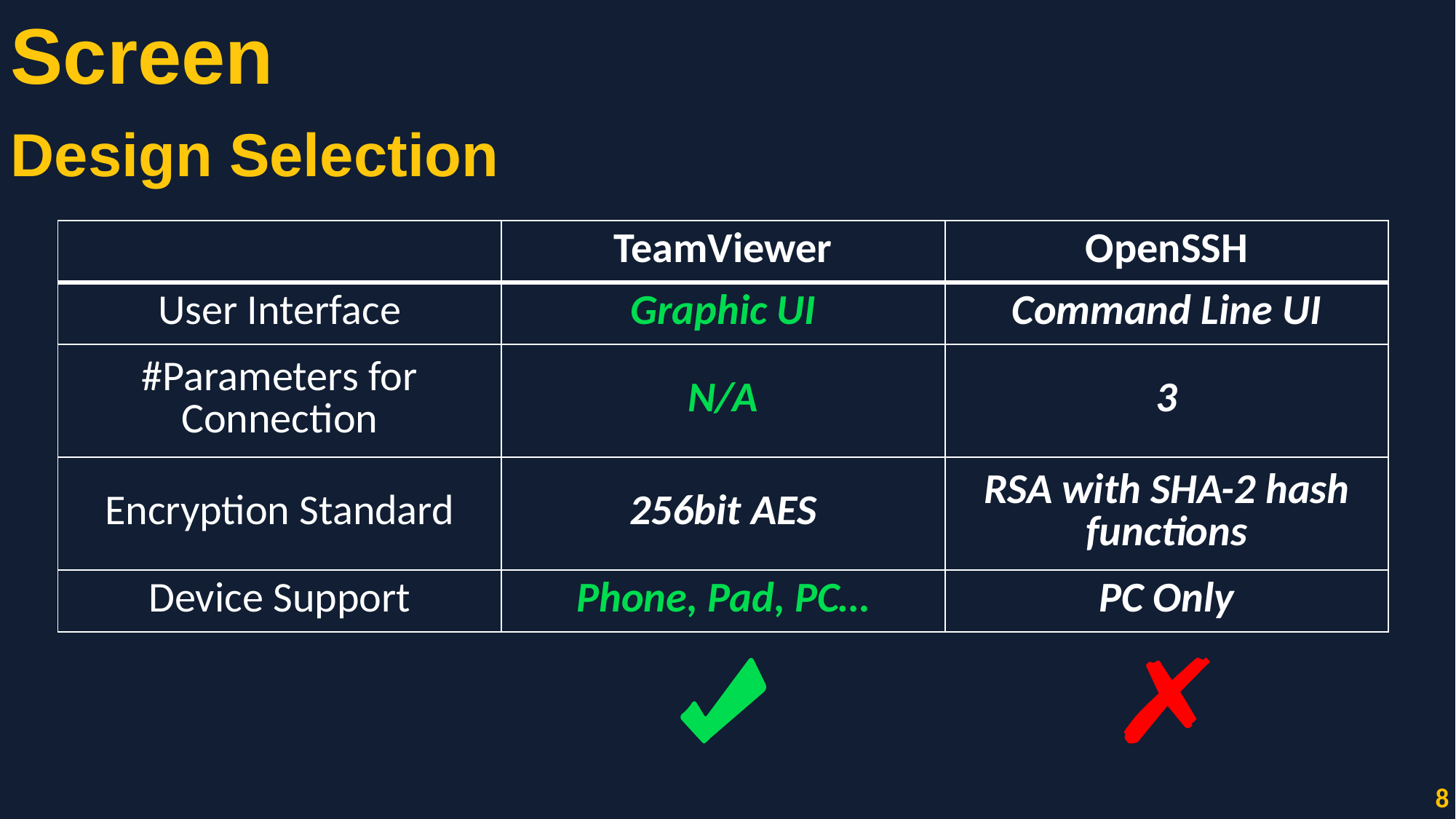

Screen
Design Selection
|  | TeamViewer | OpenSSH |
| --- | --- | --- |
| User Interface | Graphic UI | Command Line UI |
| #Parameters for Connection | N/A | 3 |
| Encryption Standard | 256bit AES | RSA with SHA-2 hash functions |
| Device Support | Phone, Pad, PC… | PC Only |

8